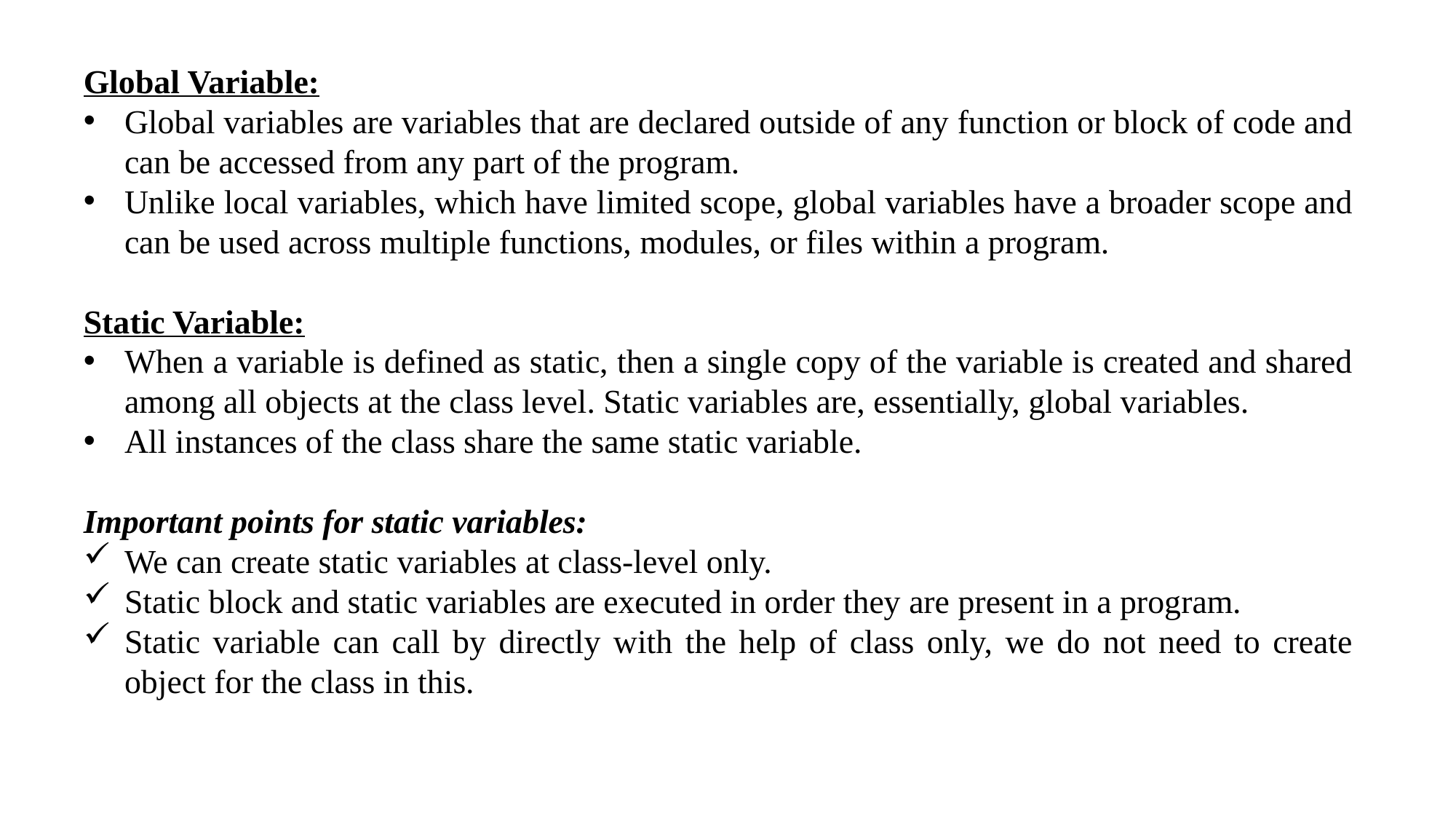

Global Variable:
Global variables are variables that are declared outside of any function or block of code and can be accessed from any part of the program.
Unlike local variables, which have limited scope, global variables have a broader scope and can be used across multiple functions, modules, or files within a program.

Static Variable:
When a variable is defined as static, then a single copy of the variable is created and shared among all objects at the class level. Static variables are, essentially, global variables.
All instances of the class share the same static variable.

Important points for static variables:
We can create static variables at class-level only.
Static block and static variables are executed in order they are present in a program.
Static variable can call by directly with the help of class only, we do not need to create object for the class in this.